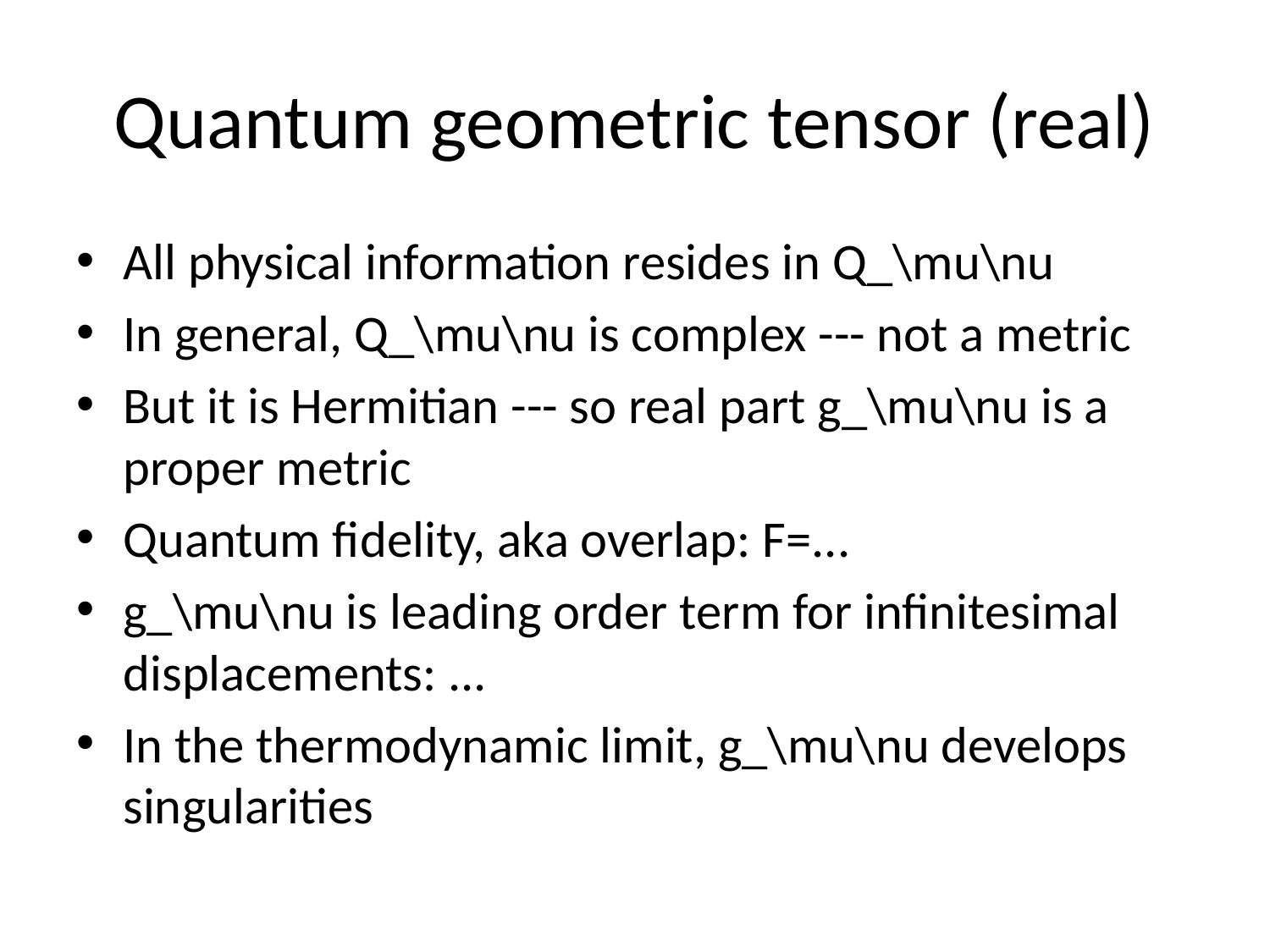

# Quantum geometric tensor (real)
All physical information resides in Q_\mu\nu
In general, Q_\mu\nu is complex --- not a metric
But it is Hermitian --- so real part g_\mu\nu is a proper metric
Quantum fidelity, aka overlap: F=...
g_\mu\nu is leading order term for infinitesimal displacements: ...
In the thermodynamic limit, g_\mu\nu develops singularities